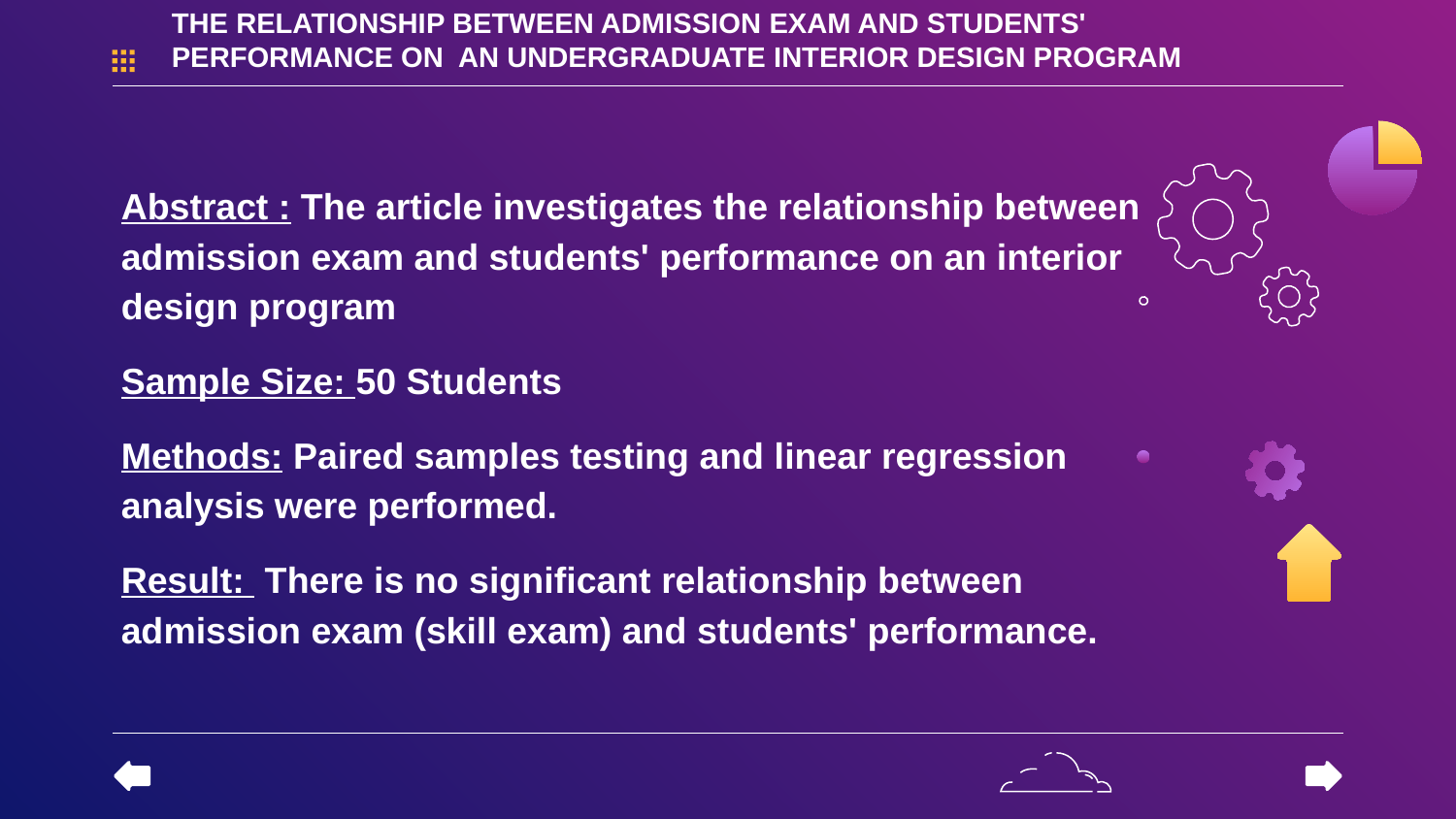

THE RELATIONSHIP BETWEEN ADMISSION EXAM AND STUDENTS' PERFORMANCE ON  AN UNDERGRADUATE INTERIOR DESIGN PROGRAM

Abstract : The article investigates the relationship between admission exam and students' performance on an interior design program
Sample Size: 50 Students
Methods: Paired samples testing and linear regression analysis were performed.
Result:  There is no significant relationship between admission exam (skill exam) and students' performance.